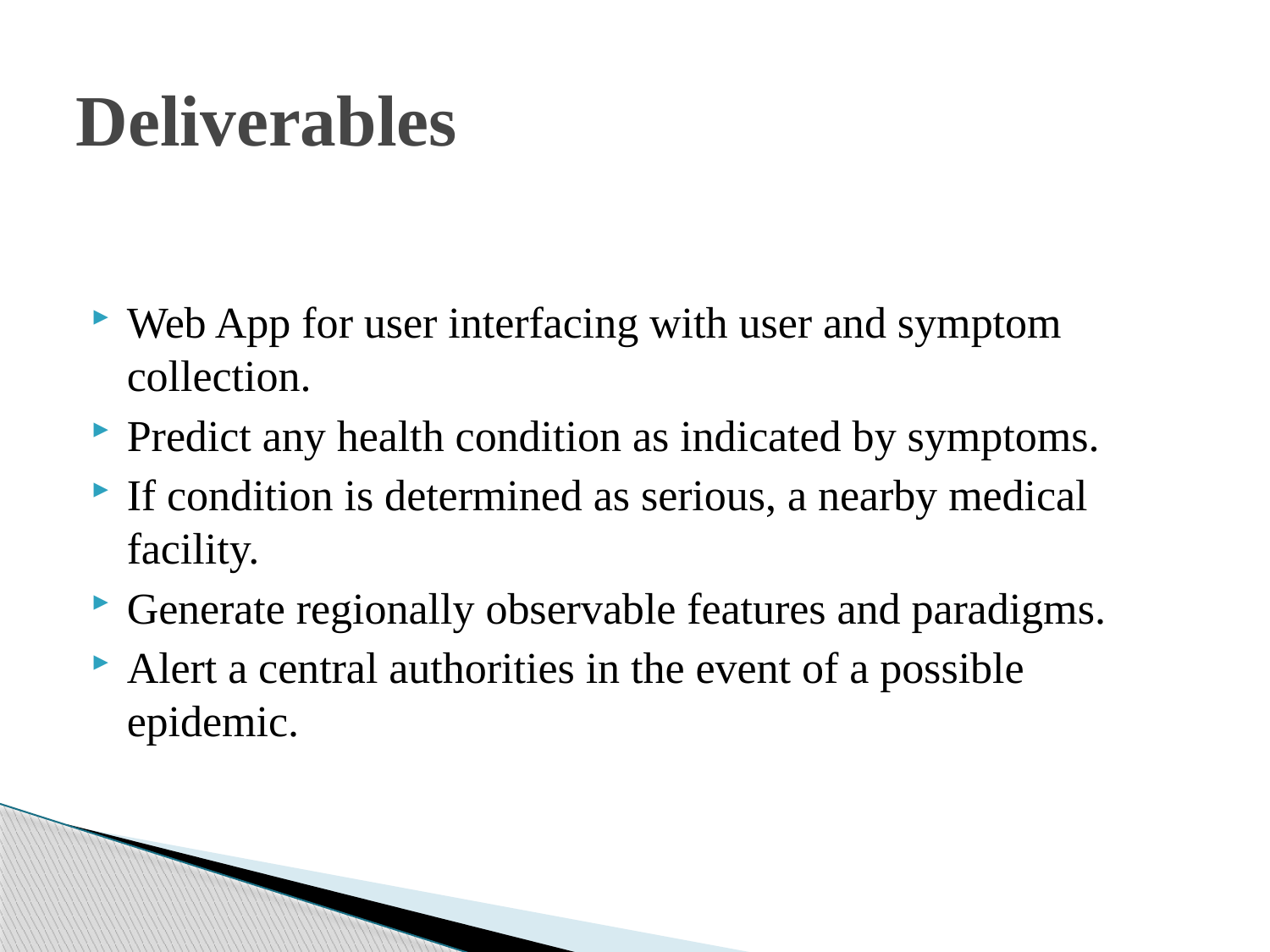

# Deliverables
Web App for user interfacing with user and symptom collection.
Predict any health condition as indicated by symptoms.
If condition is determined as serious, a nearby medical facility.
Generate regionally observable features and paradigms.
Alert a central authorities in the event of a possible epidemic.